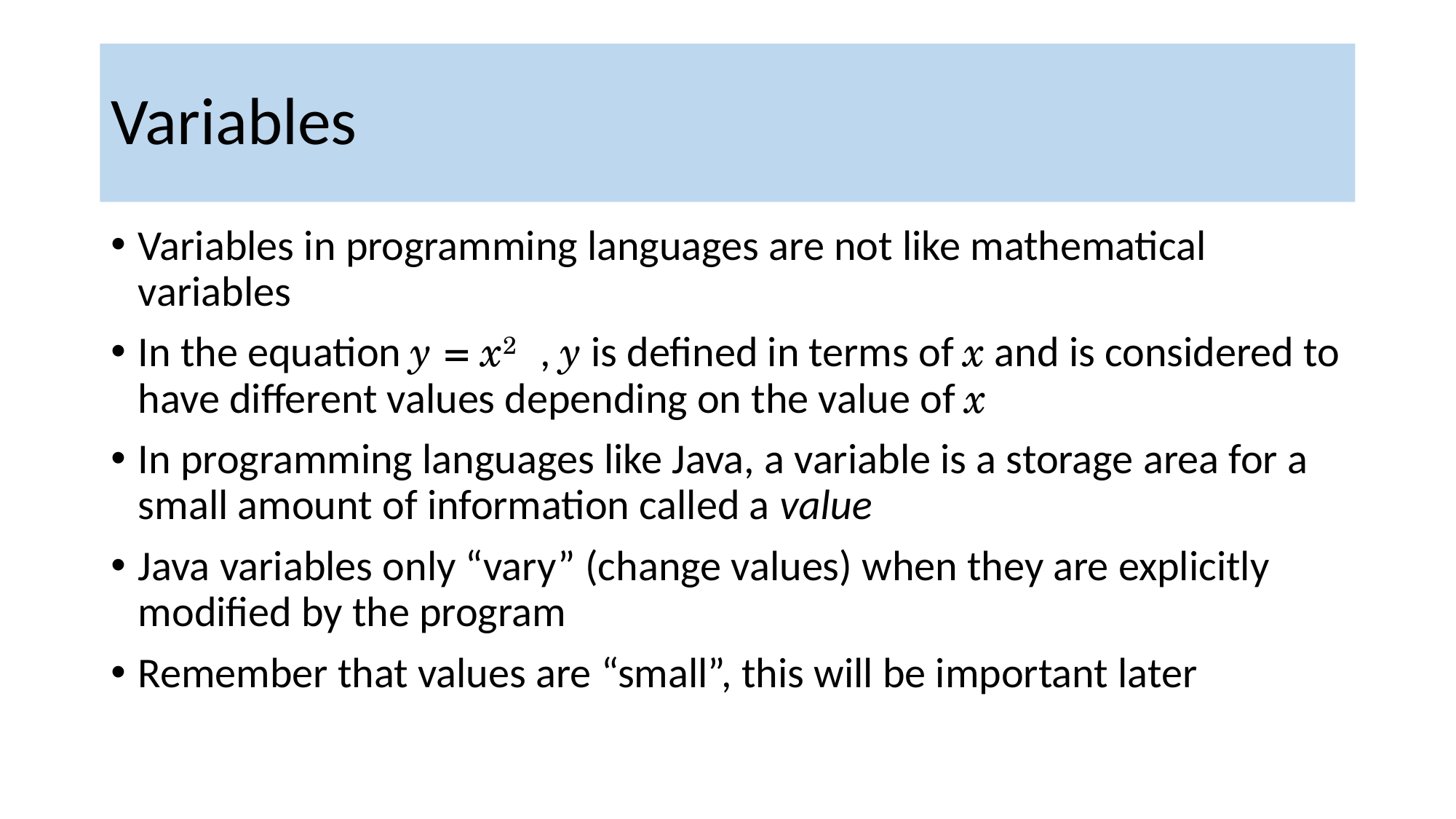

# Variables
Variables in programming languages are not like mathematical variables
In the equation y = x2  , y is defined in terms of x and is considered to have different values depending on the value of x
In programming languages like Java, a variable is a storage area for a small amount of information called a value
Java variables only “vary” (change values) when they are explicitly modified by the program
Remember that values are “small”, this will be important later